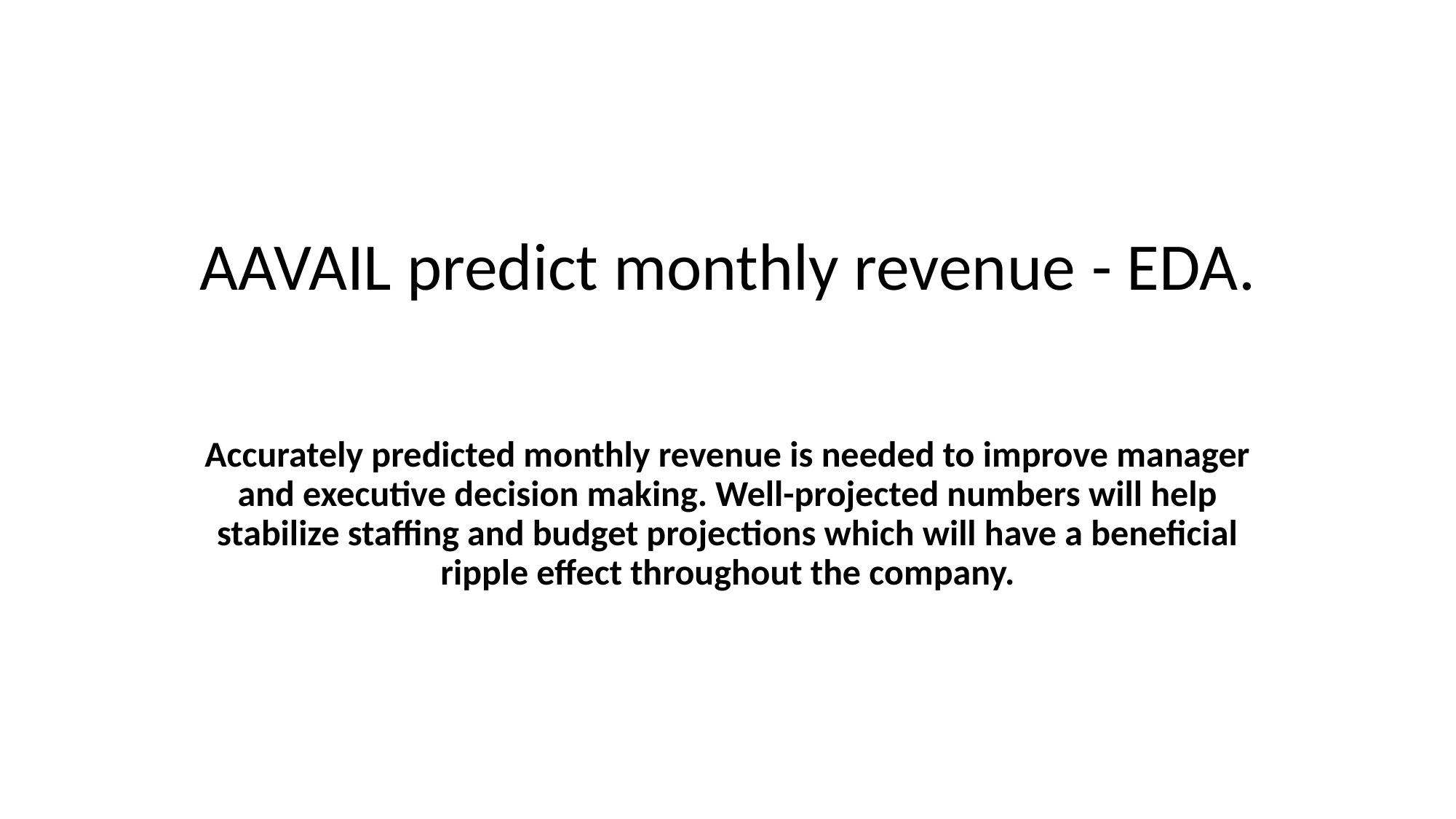

# AAVAIL predict monthly revenue - EDA.
Accurately predicted monthly revenue is needed to improve manager and executive decision making. Well-projected numbers will help stabilize staffing and budget projections which will have a beneficial ripple effect throughout the company.